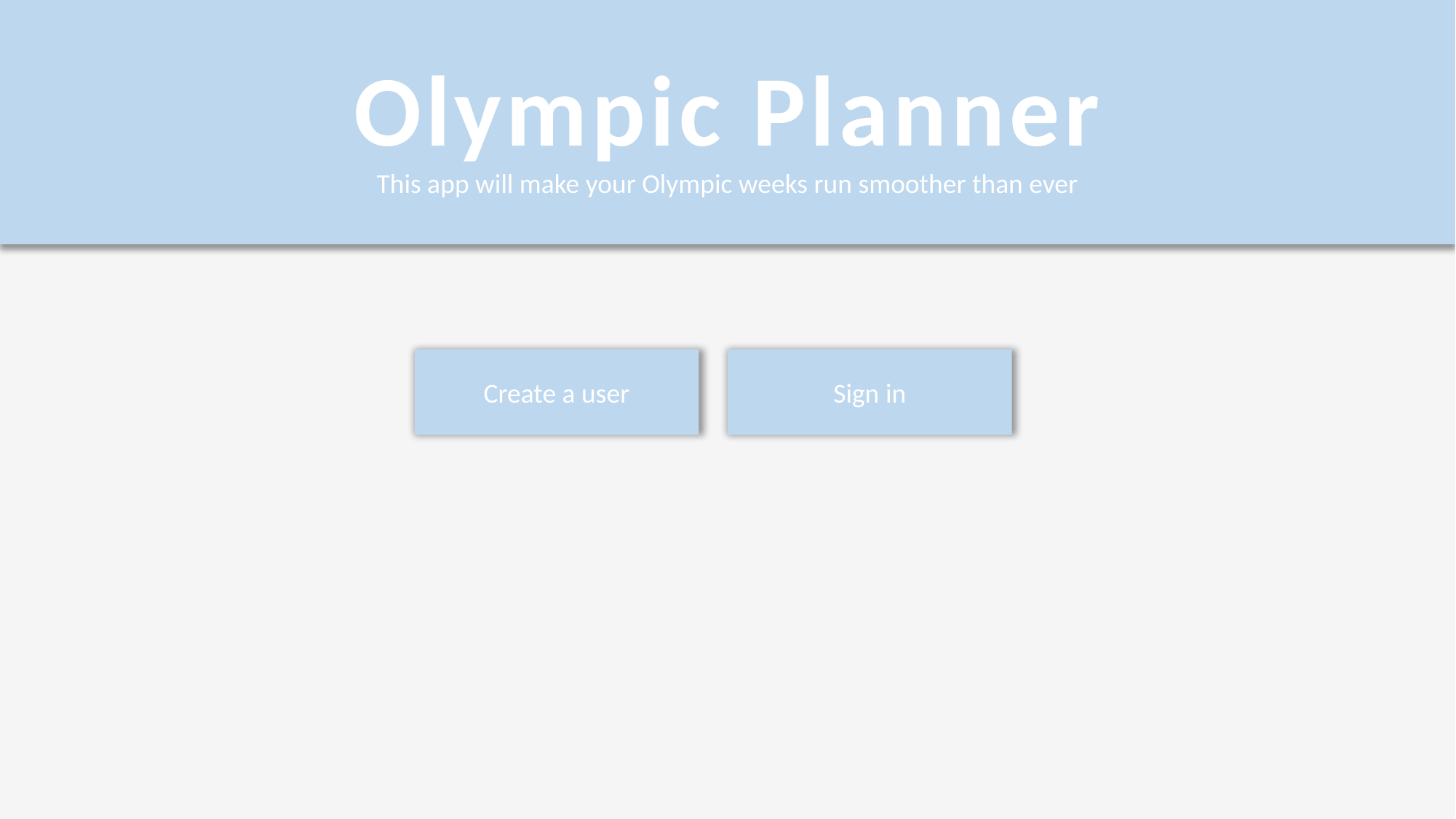

Olympic Planner
This app will make your Olympic weeks run smoother than ever
Create a user
Sign in